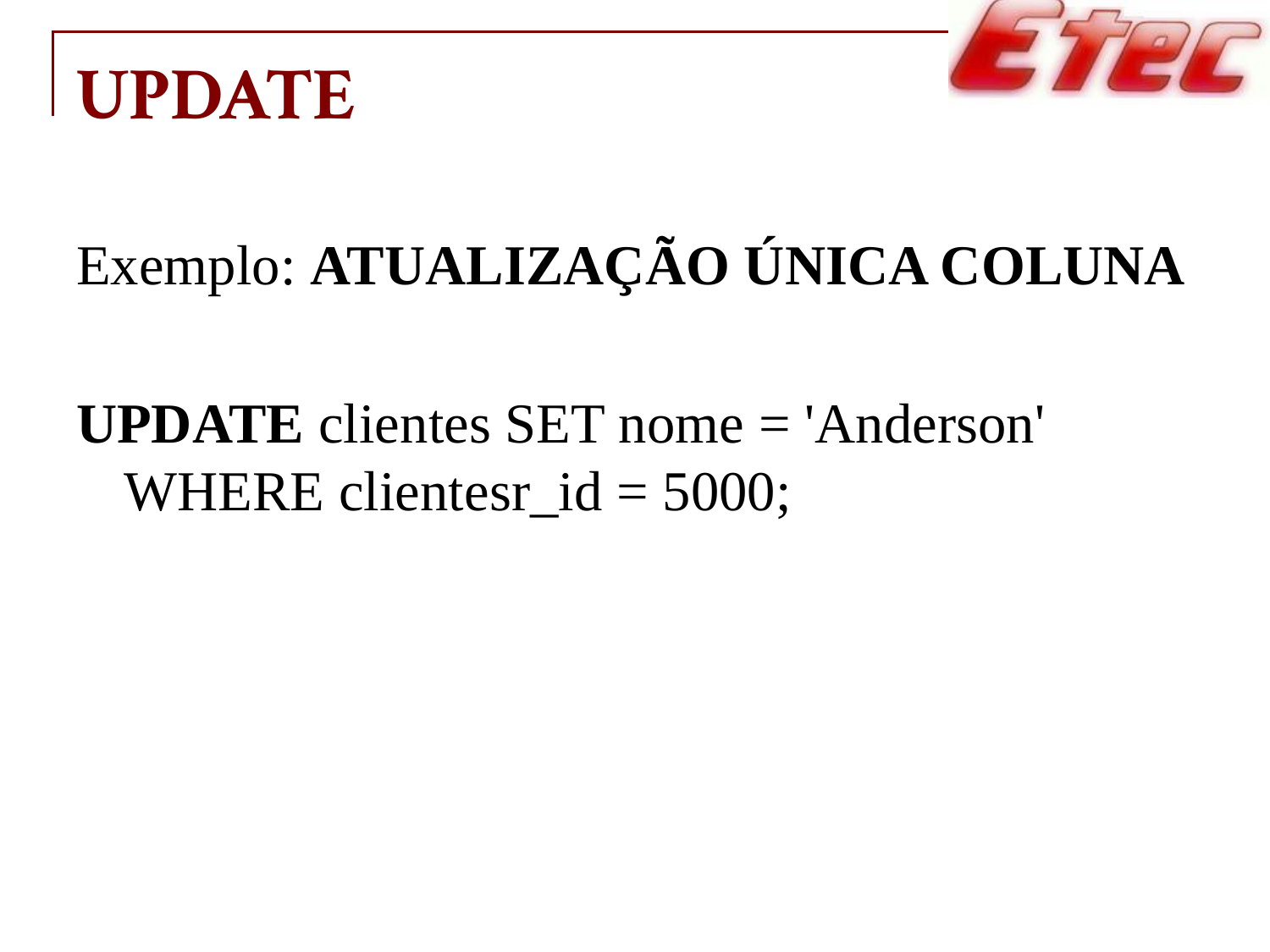

# UPDATE
Exemplo: ATUALIZAÇÃO ÚNICA COLUNA

UPDATE clientes SET nome = 'Anderson' WHERE clientesr_id = 5000;